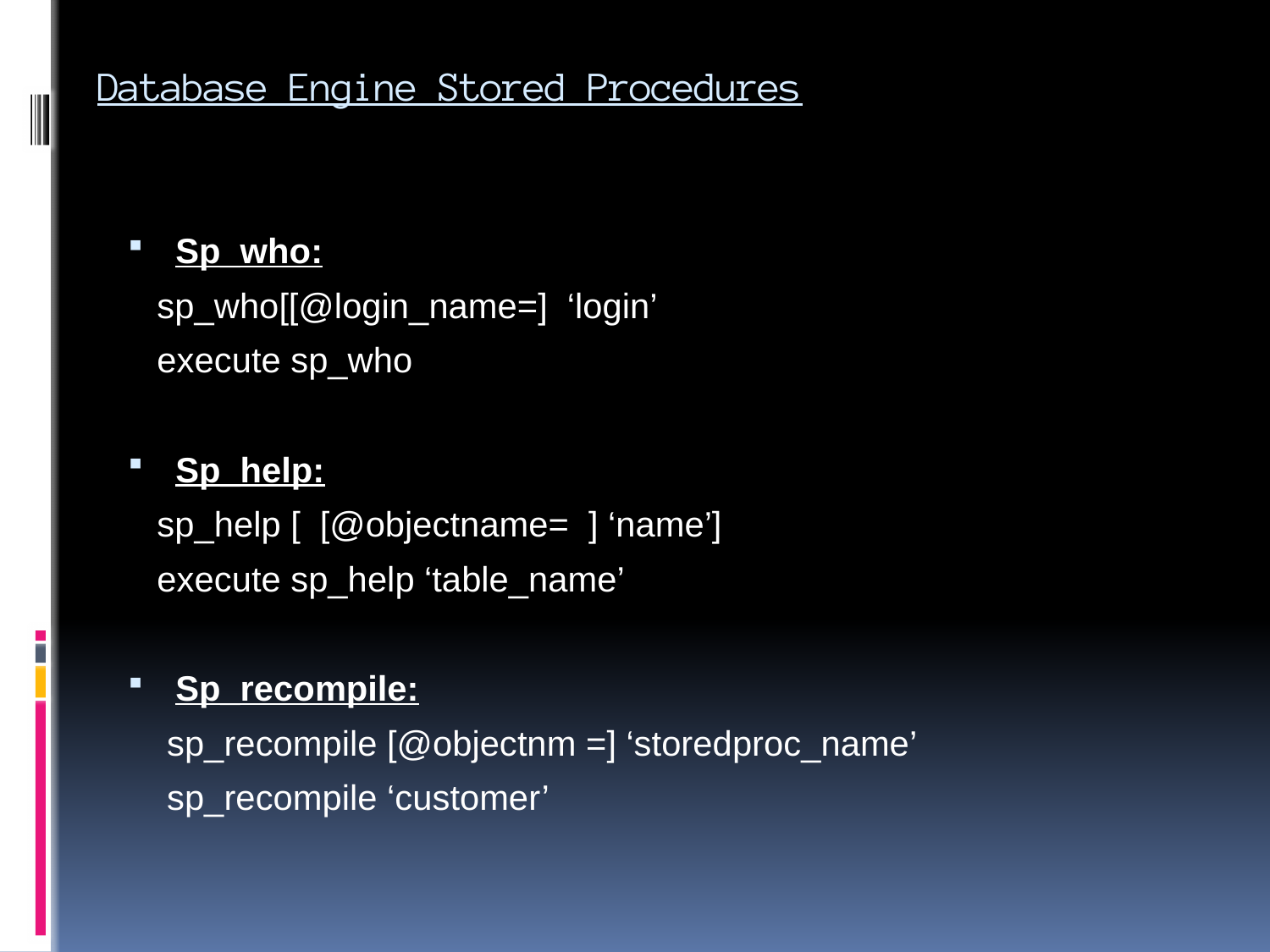

# Database Engine Stored Procedures
Sp_who:
   sp_who[[@login_name=]  ‘login’
   execute sp_who

Sp_help:
   sp_help [  [@objectname=  ] ‘name’]
   execute sp_help ‘table_name’

Sp_recompile:
    sp_recompile [@objectnm =] ‘storedproc_name’
    sp_recompile ‘customer’